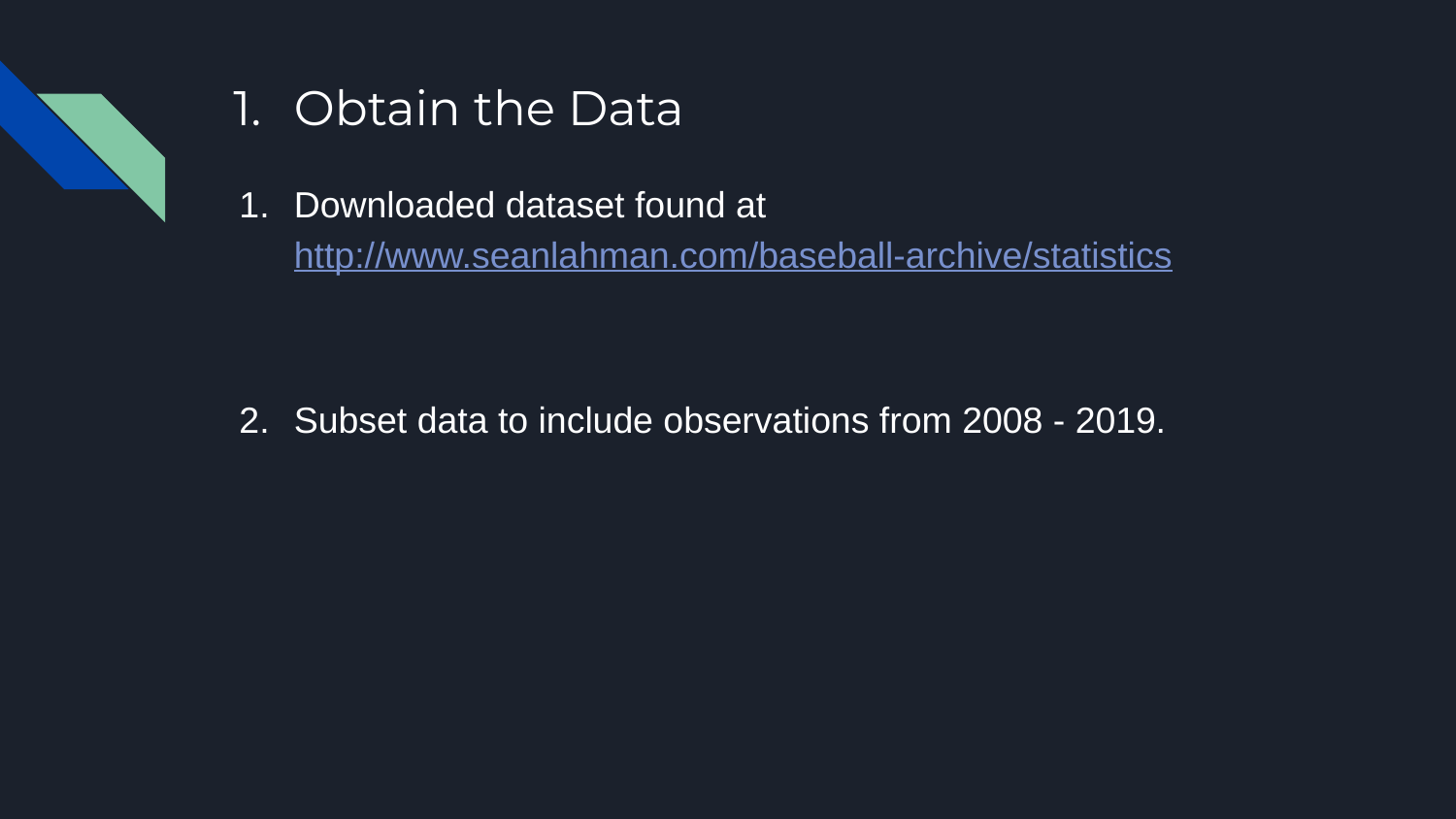

# Obtain the Data
Downloaded dataset found at http://www.seanlahman.com/baseball-archive/statistics

Subset data to include observations from 2008 - 2019.